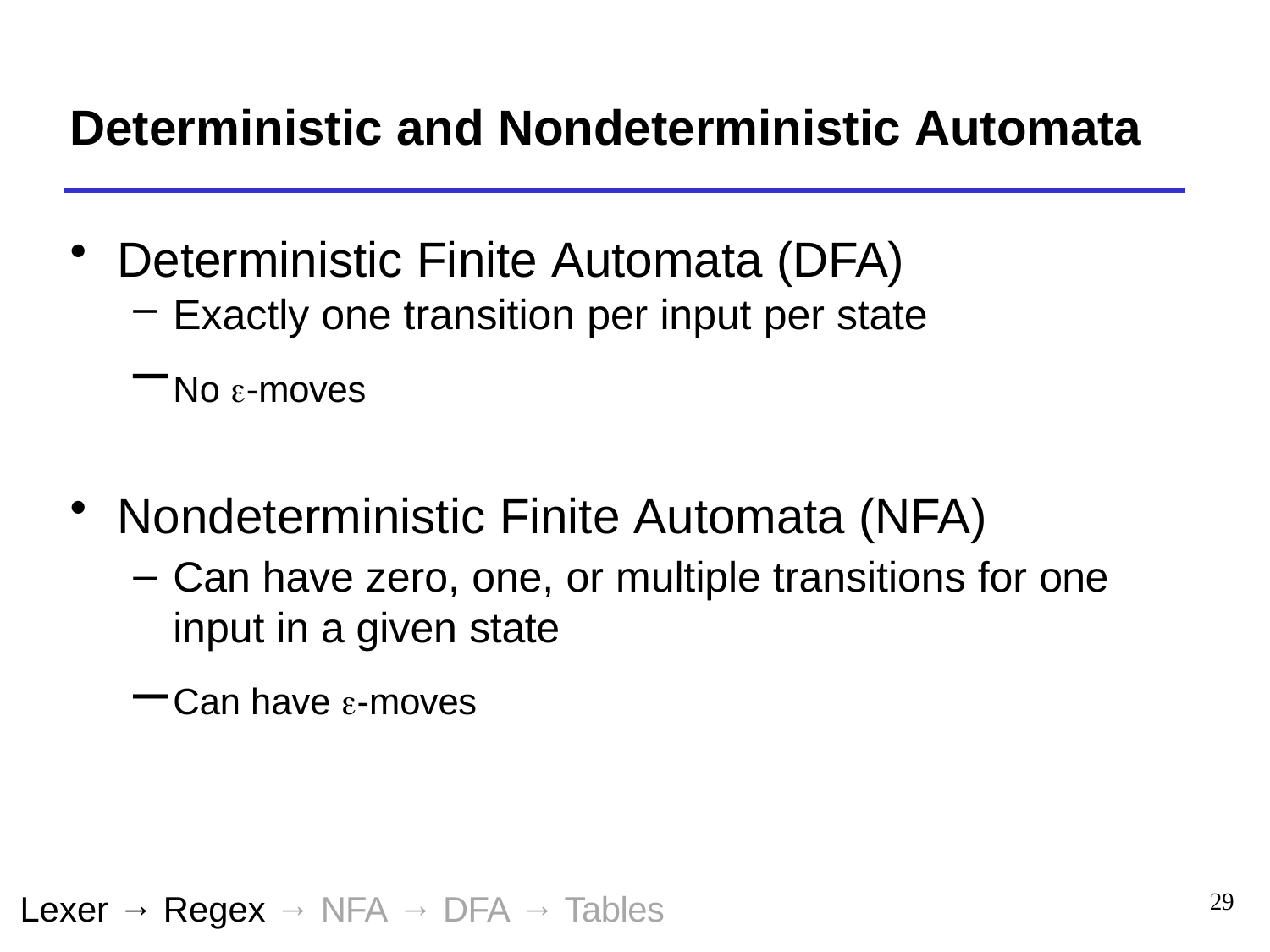

# Deterministic and Nondeterministic Automata
Deterministic Finite Automata (DFA)
Exactly one transition per input per state
No ε-moves

Nondeterministic Finite Automata (NFA)
Can have zero, one, or multiple transitions for one input in a given state
Can have ε-moves
Lexer → Regex → NFA → DFA → Tables
29